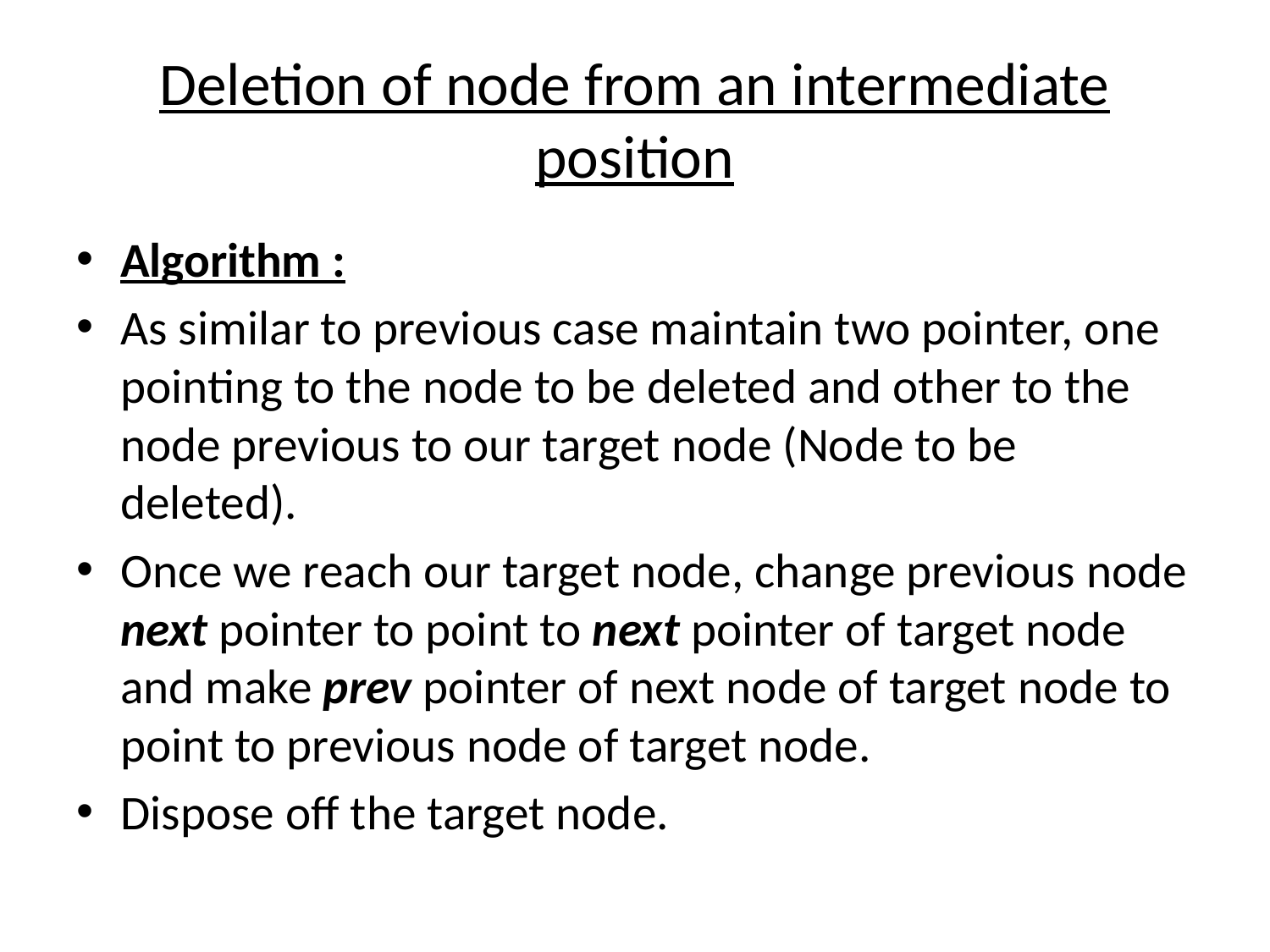

# Deletion of node from an intermediate position
Algorithm :
As similar to previous case maintain two pointer, one pointing to the node to be deleted and other to the node previous to our target node (Node to be deleted).
Once we reach our target node, change previous node next pointer to point to next pointer of target node and make prev pointer of next node of target node to point to previous node of target node.
Dispose off the target node.